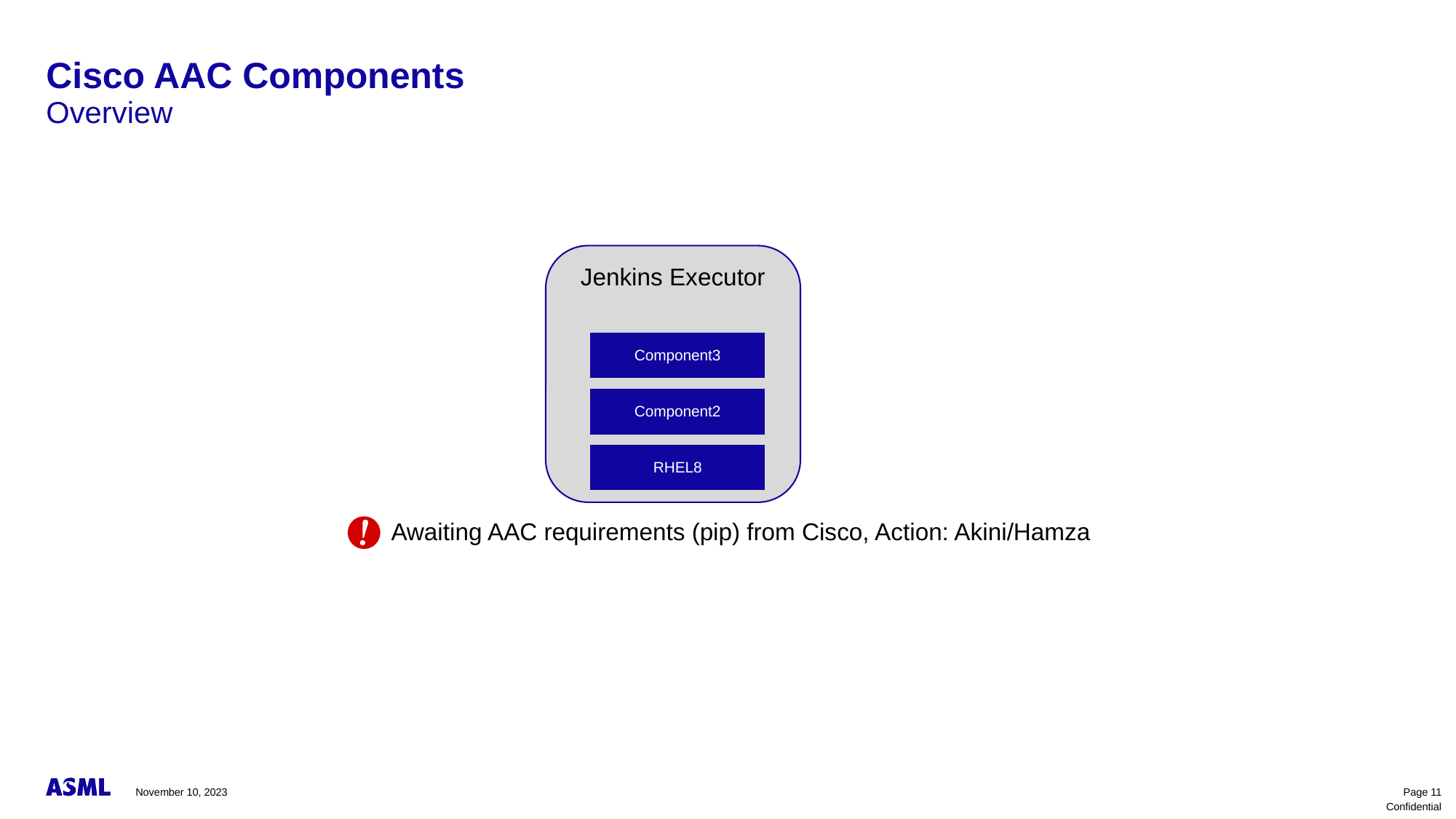

# Cisco AAC Components
Overview
Jenkins Executor
Component3
Component2
RHEL8

Awaiting AAC requirements (pip) from Cisco, Action: Akini/Hamza
November 10, 2023
Page 11